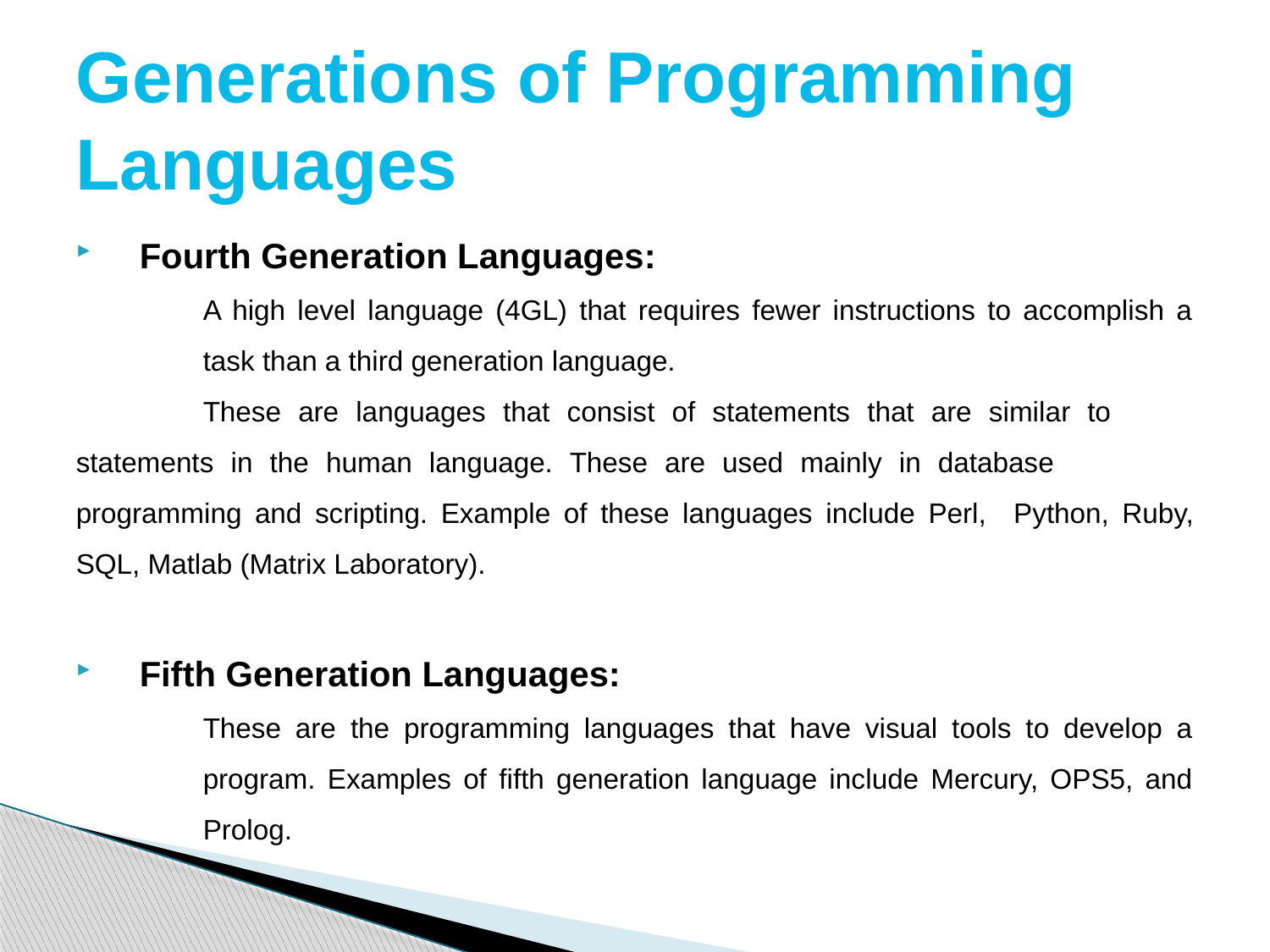

# Generations of Programming Languages
Fourth Generation Languages:
	A high level language (4GL) that requires fewer instructions to accomplish a 	task than a third generation language.
	These are languages that consist of statements that are similar to 	statements in the human language. These are used mainly in database 	programming and scripting. Example of these languages include Perl, 	Python, Ruby, SQL, Matlab (Matrix Laboratory).

Fifth Generation Languages:
	These are the programming languages that have visual tools to develop a 	program. Examples of fifth generation language include Mercury, OPS5, and 	Prolog.